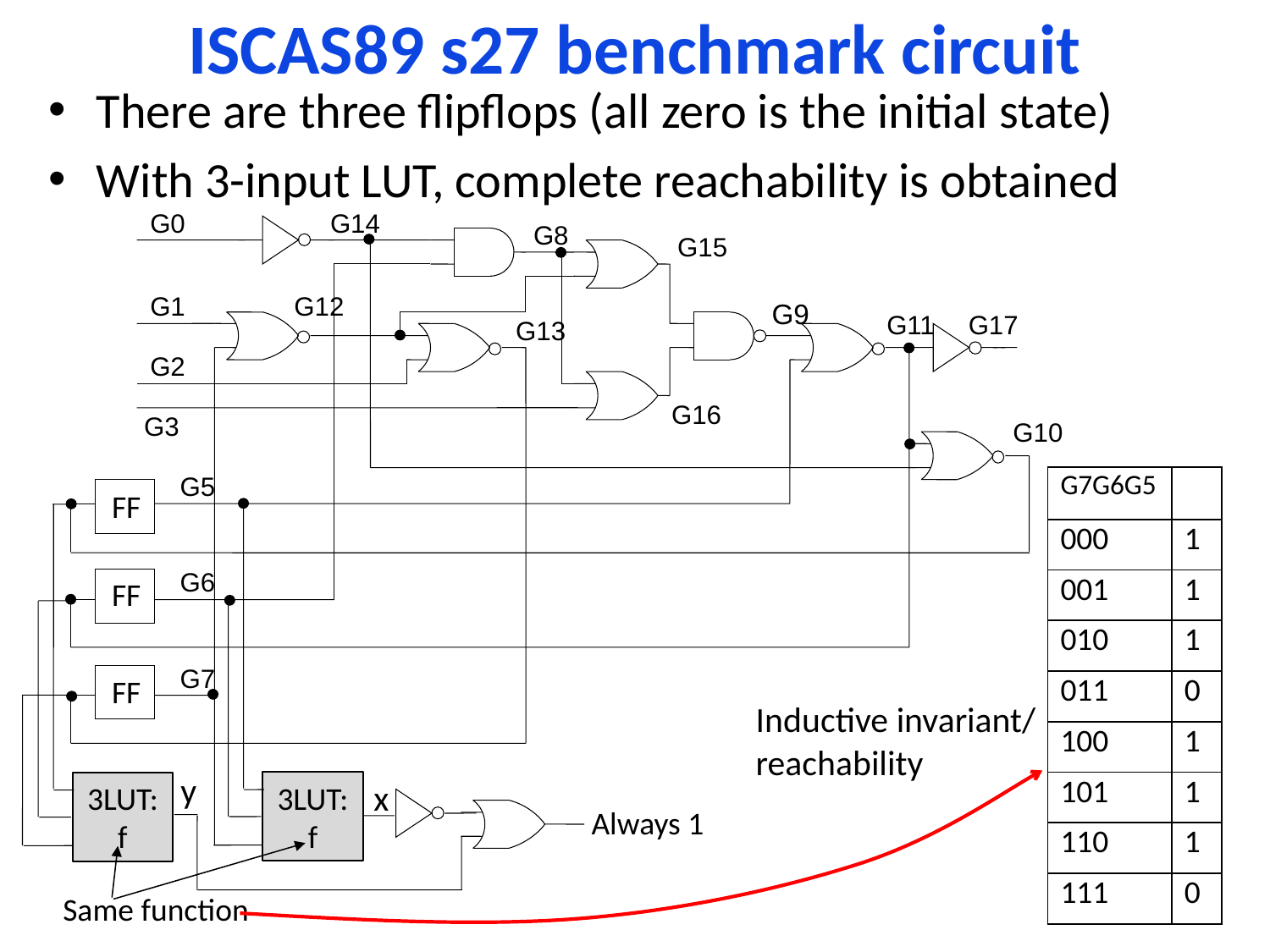

# ISCAS89 s27 benchmark circuit
There are three flipflops (all zero is the initial state)
With 3-input LUT, complete reachability is obtained
G0
G14

G8

G15

G1
G12
G9
G1
1
G17

G13

G2

G16

G3
G10

G5

FF

G6
FF

G7
FF

y
x
3LUT:
f
3LUT:
f

Always 1

Same function

| G7G6G5 |  |
| --- | --- |
| 000 | 1 |
| 001 | 1 |
| 010 | 1 |
| 011 | 0 |
| 100 | 1 |
| 101 | 1 |
| 110 | 1 |
| 111 | 0 |
Inductive invariant/
reachability